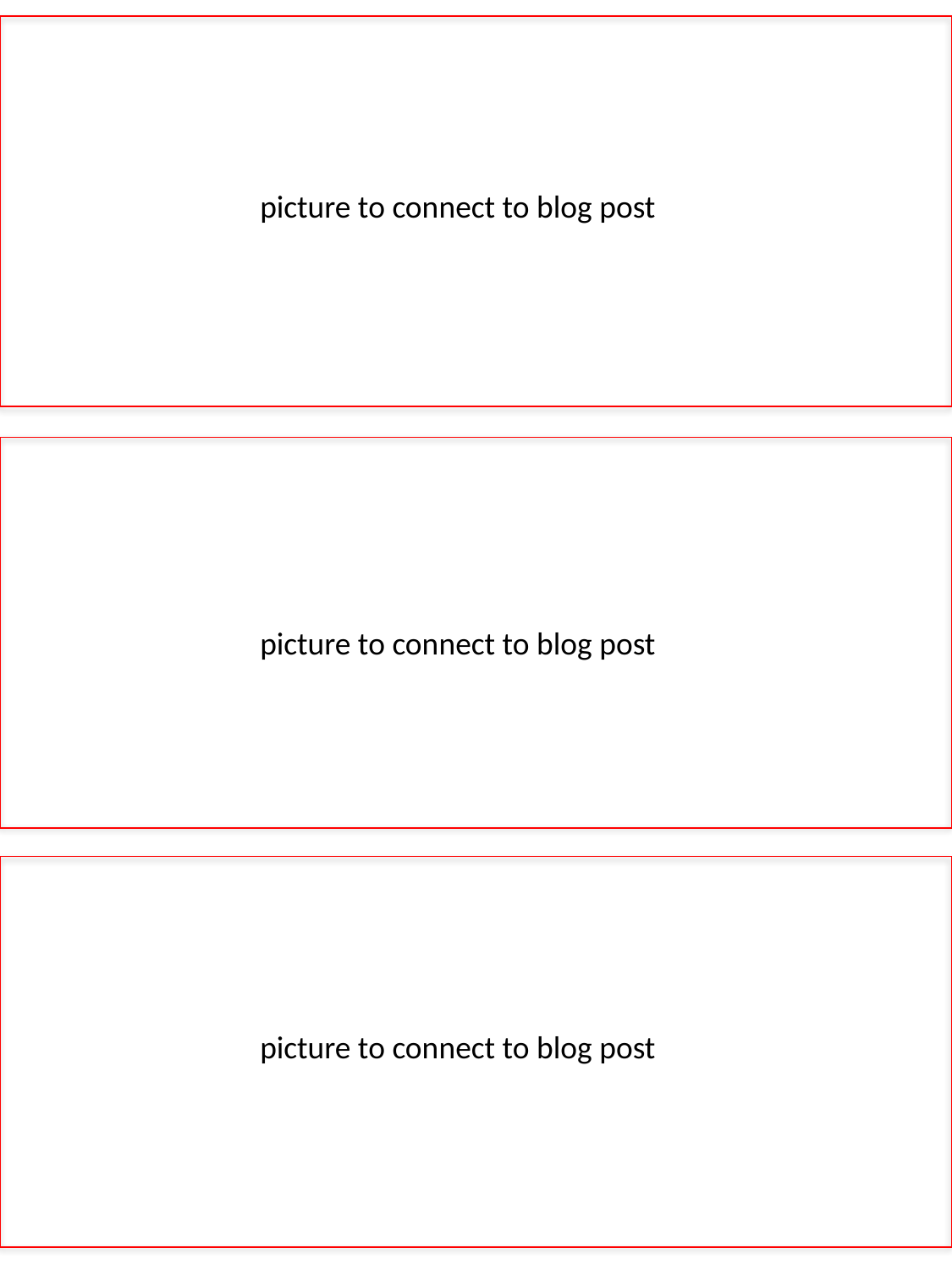

picture to connect to blog post

picture to connect to blog post

picture to connect to blog post